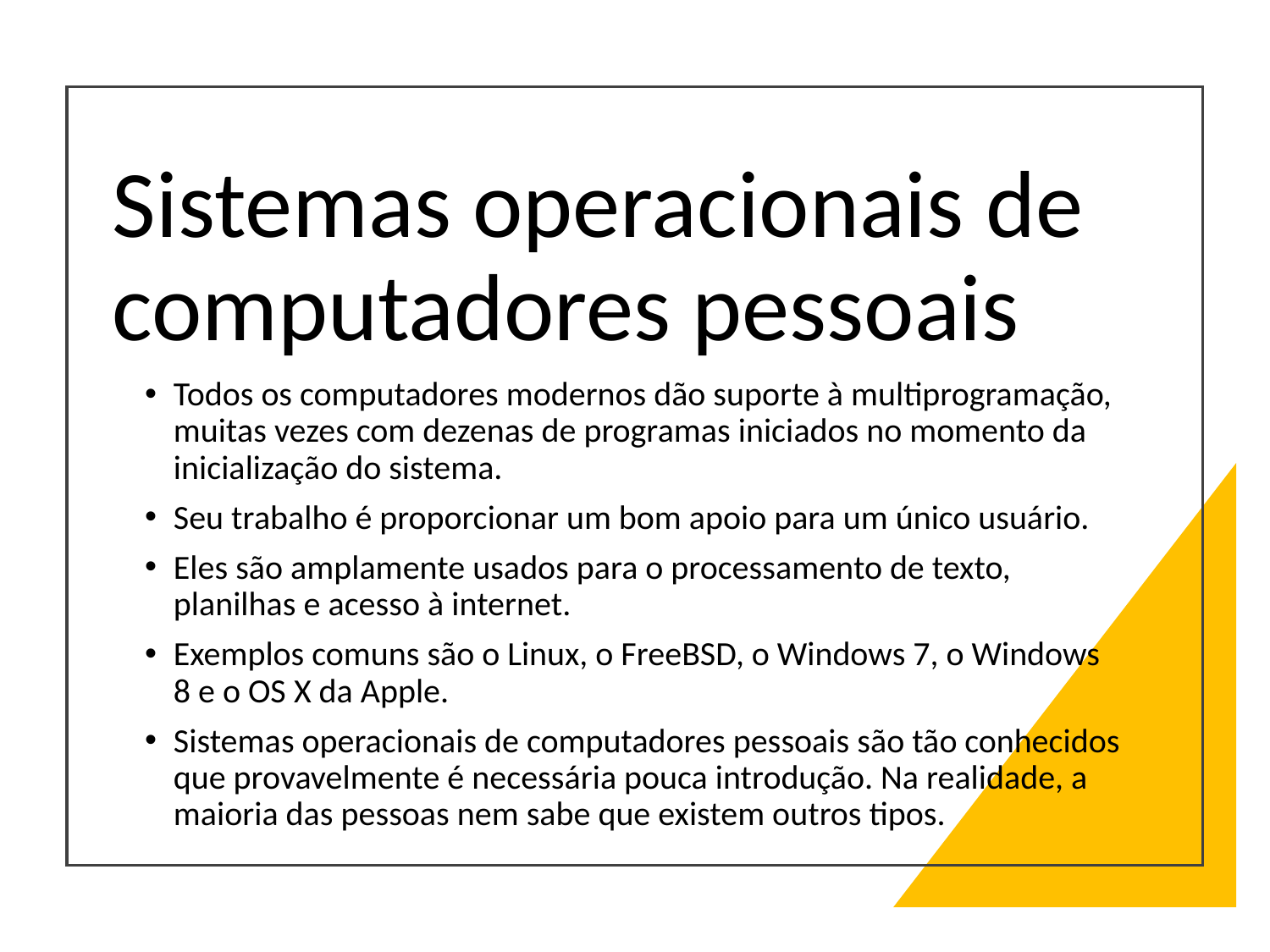

# Sistemas operacionais de computadores pessoais
Todos os computadores modernos dão suporte à multiprogramação, muitas vezes com dezenas de programas iniciados no momento da inicialização do sistema.
Seu trabalho é proporcionar um bom apoio para um único usuário.
Eles são amplamente usados para o processamento de texto, planilhas e acesso à internet.
Exemplos comuns são o Linux, o FreeBSD, o Windows 7, o Windows 8 e o OS X da Apple.
Sistemas operacionais de computadores pessoais são tão conhecidos que provavelmente é necessária pouca introdução. Na realidade, a maioria das pessoas nem sabe que existem outros tipos.